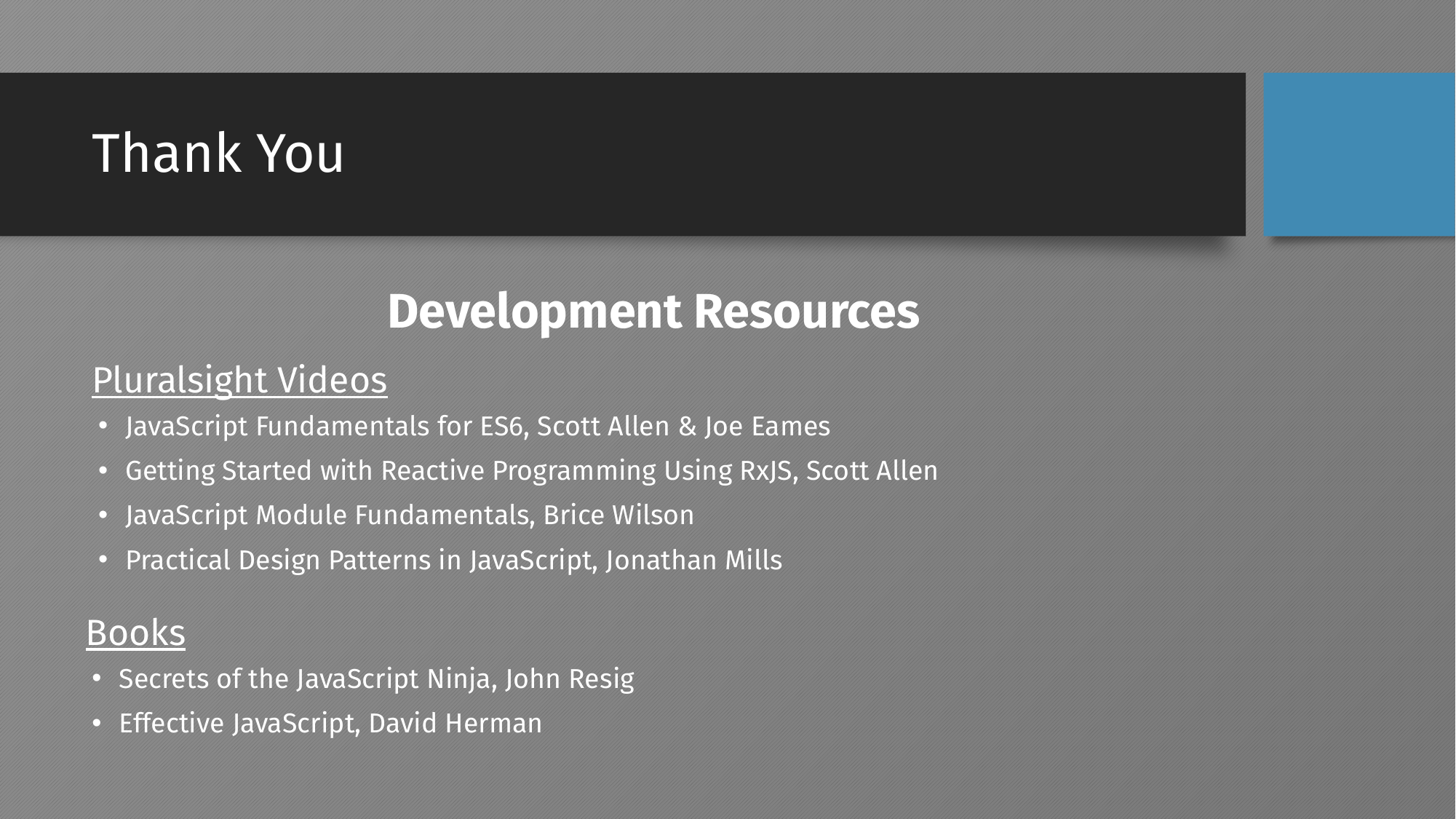

# Thank You
Development Resources
Pluralsight Videos
JavaScript Fundamentals for ES6, Scott Allen & Joe Eames
Getting Started with Reactive Programming Using RxJS, Scott Allen
JavaScript Module Fundamentals, Brice Wilson
Practical Design Patterns in JavaScript, Jonathan Mills
Books
Secrets of the JavaScript Ninja, John Resig
Effective JavaScript, David Herman